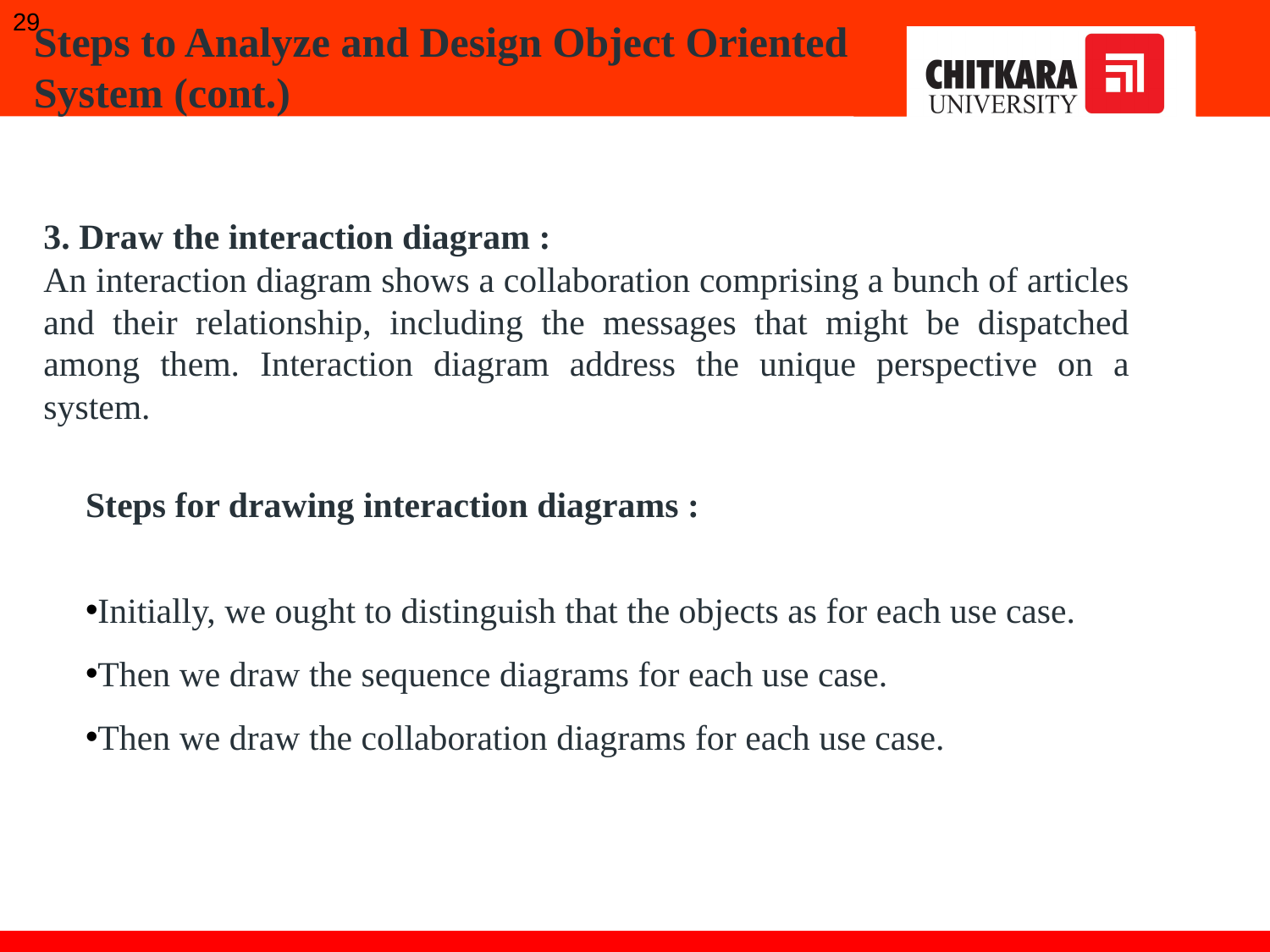

29
Steps to Analyze and Design Object Oriented
System (cont.)
3. Draw the interaction diagram :
An interaction diagram shows a collaboration comprising a bunch of articles and their relationship, including the messages that might be dispatched among them. Interaction diagram address the unique perspective on a system.
Steps for drawing interaction diagrams :

Initially, we ought to distinguish that the objects as for each use case.
Then we draw the sequence diagrams for each use case.
Then we draw the collaboration diagrams for each use case.